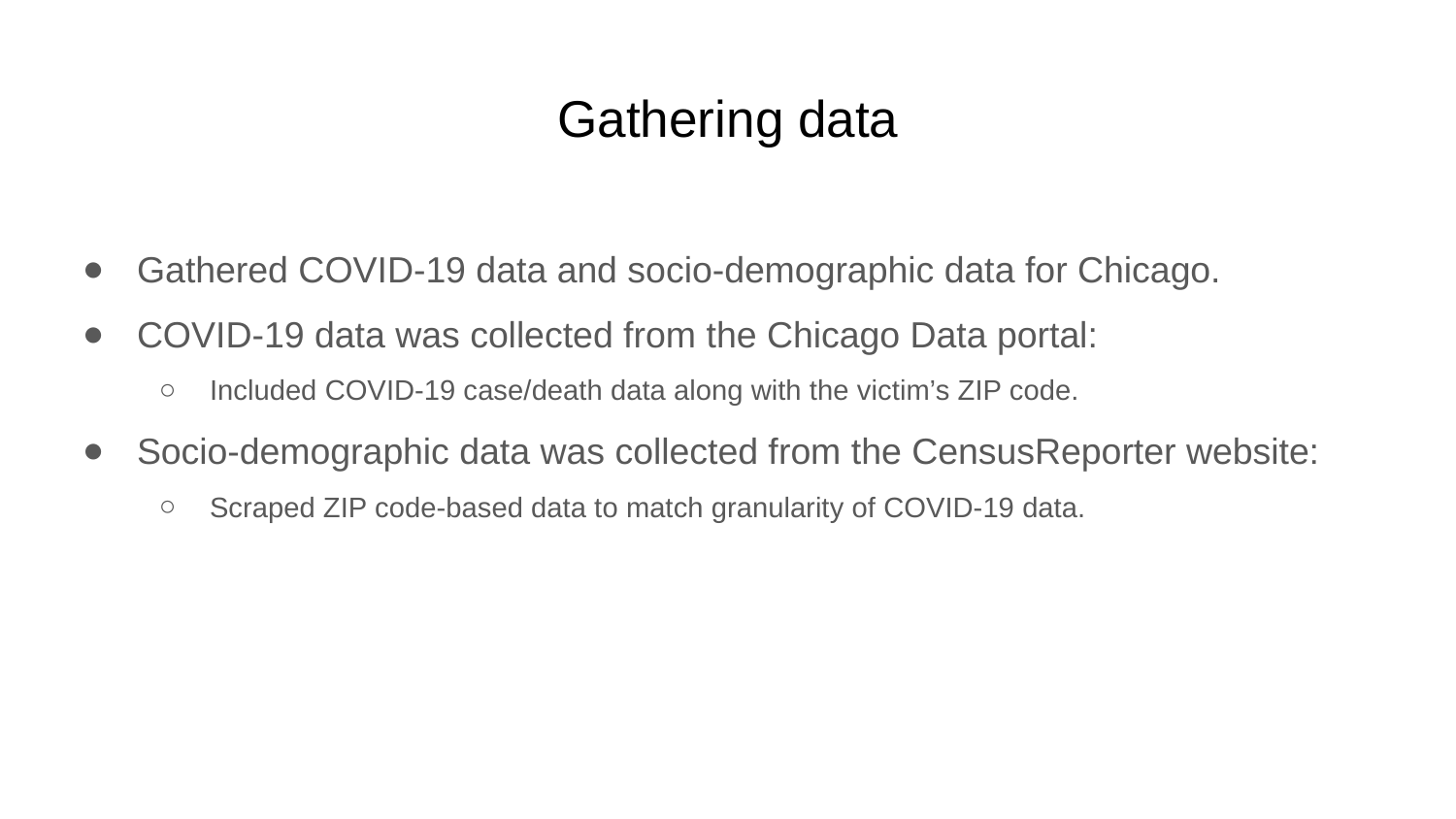

# Gathering data
Gathered COVID-19 data and socio-demographic data for Chicago.
COVID-19 data was collected from the Chicago Data portal:
Included COVID-19 case/death data along with the victim’s ZIP code.
Socio-demographic data was collected from the CensusReporter website:
Scraped ZIP code-based data to match granularity of COVID-19 data.